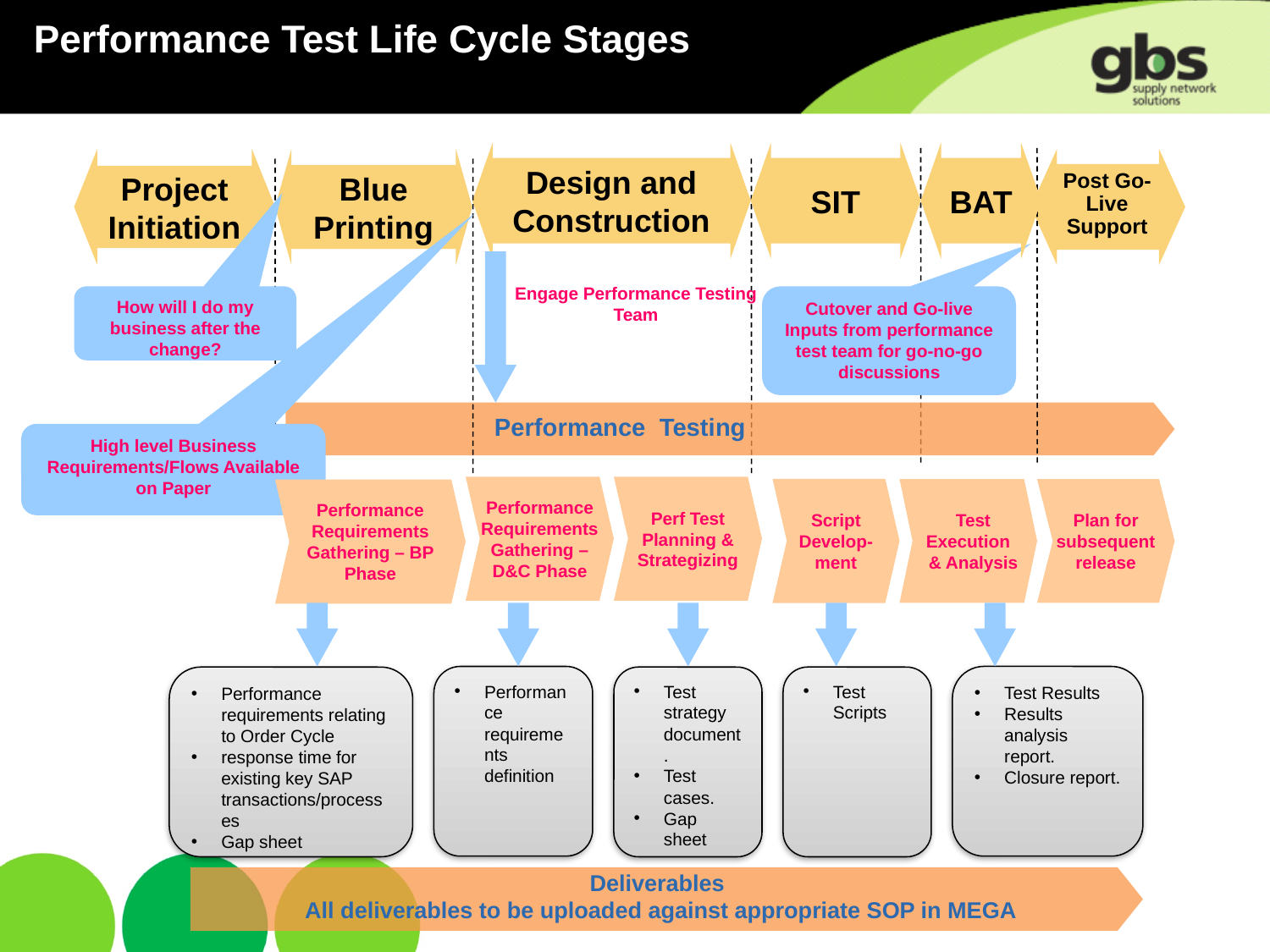

# Performance Test Life Cycle Stages
Design and Construction
SIT
BAT

Project Initiation
Blue Printing

Post Go-Live
Support

Engage Performance Testing Team
How will I do my business after the change?
Cutover and Go-live
Inputs from performance test team for go-no-go discussions
Performance  Testing
High level Business Requirements/Flows Available on Paper
Performance Requirements Gathering – D&C Phase
Perf Test Planning & Strategizing
Script Develop-
ment
  Test Execution
  & Analysis
Plan for subsequent release
Performance Requirements Gathering – BP Phase

Performance requirements definition
Test Results
Results analysis report.
Closure report.
Performance requirements relating to Order Cycle
response time for existing key SAP transactions/processes
Gap sheet
Test strategy document.
Test cases.
Gap sheet
Test Scripts
Deliverables
All deliverables to be uploaded against appropriate SOP in MEGA